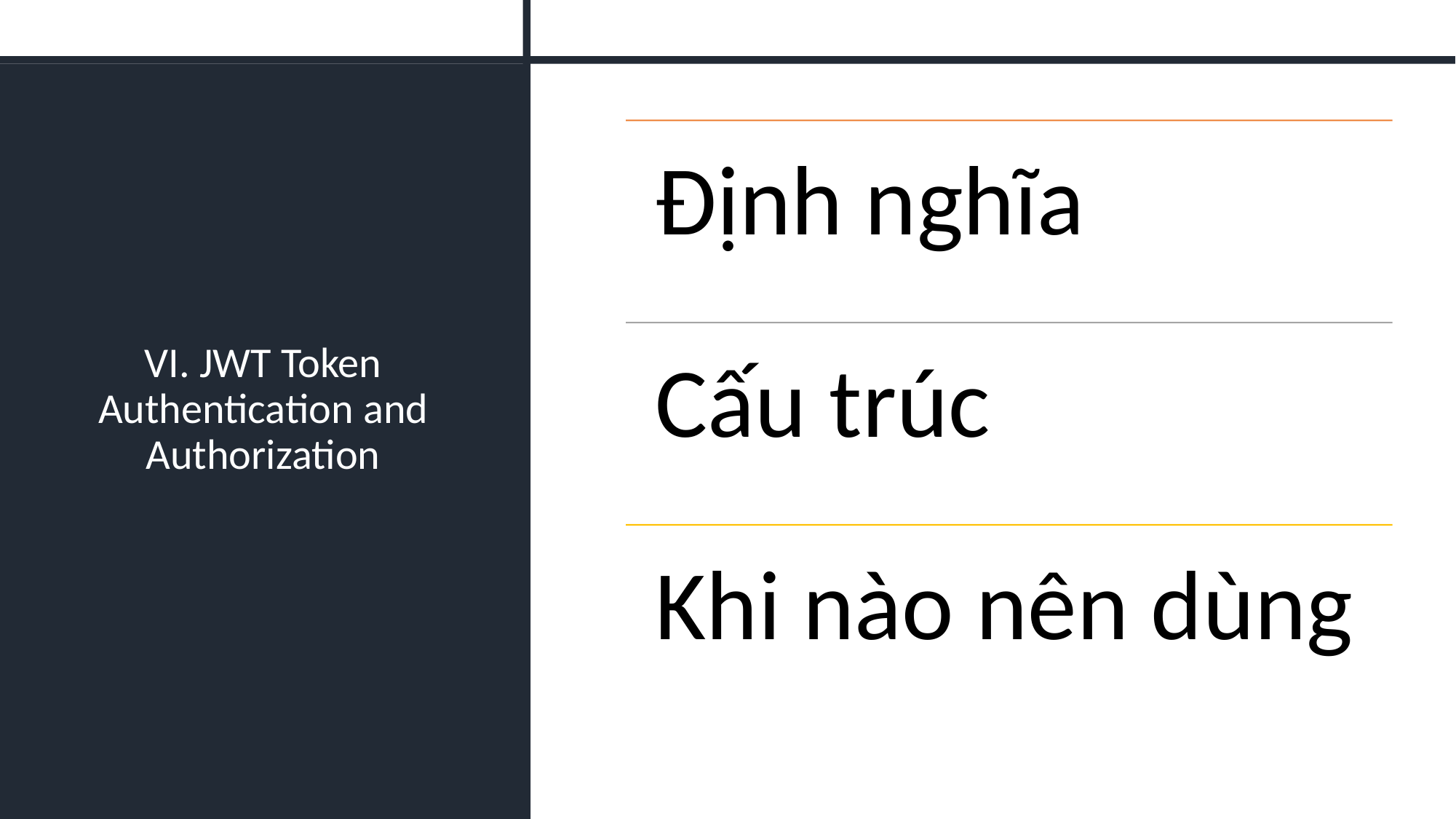

# VI. JWT Token Authentication and Authorization
Định nghĩa
Cấu trúc
Khi nào nên dùng